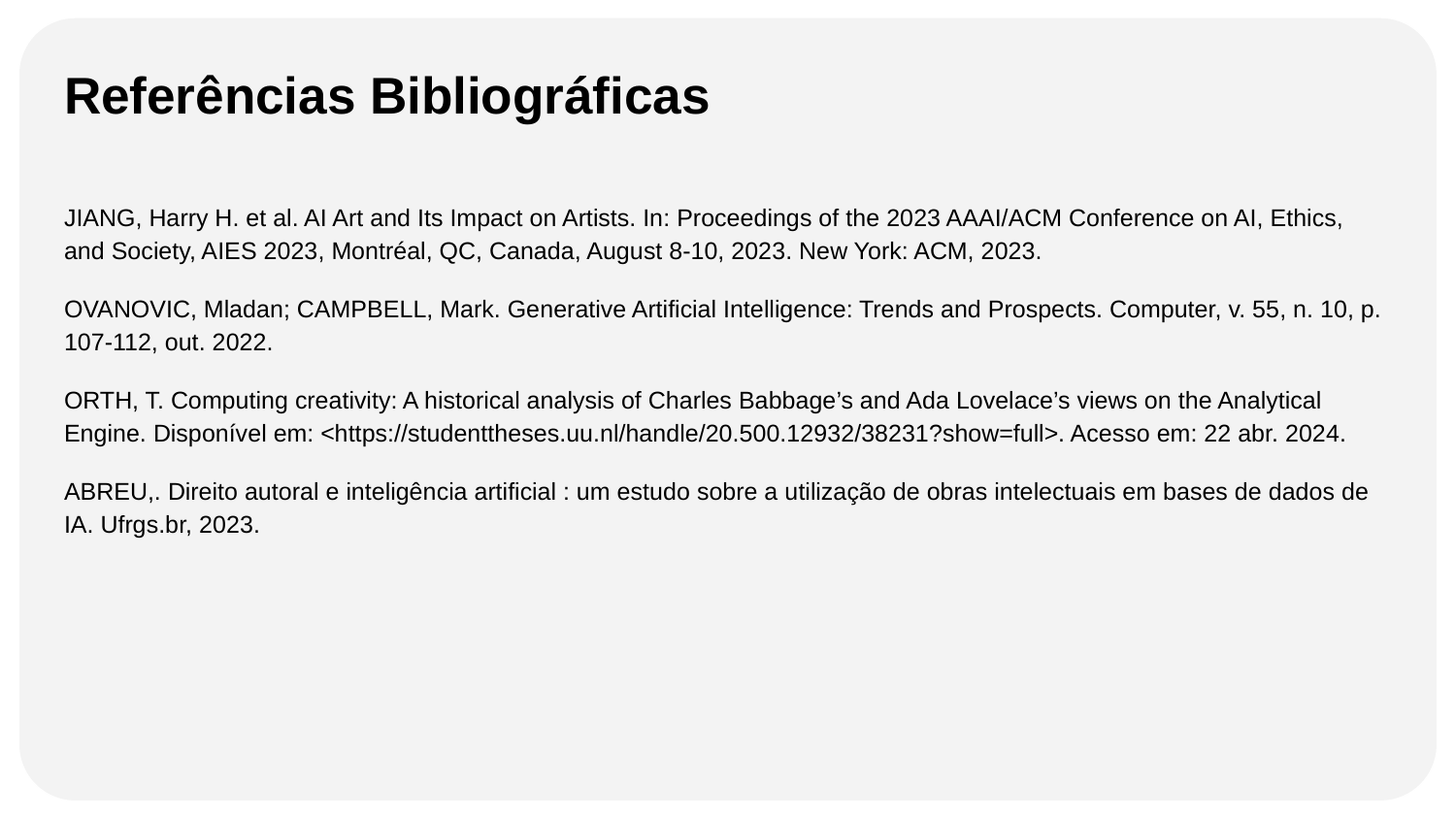

# Referências Bibliográficas
JIANG, Harry H. et al. AI Art and Its Impact on Artists. In: Proceedings of the 2023 AAAI/ACM Conference on AI, Ethics, and Society, AIES 2023, Montréal, QC, Canada, August 8-10, 2023. New York: ACM, 2023.
OVANOVIC, Mladan; CAMPBELL, Mark. Generative Artificial Intelligence: Trends and Prospects. Computer, v. 55, n. 10, p. 107-112, out. 2022.
ORTH, T. Computing creativity: A historical analysis of Charles Babbage’s and Ada Lovelace’s views on the Analytical Engine. Disponível em: <https://studenttheses.uu.nl/handle/20.500.12932/38231?show=full>. Acesso em: 22 abr. 2024.
ABREU,. Direito autoral e inteligência artificial : um estudo sobre a utilização de obras intelectuais em bases de dados de IA. Ufrgs.br, 2023.